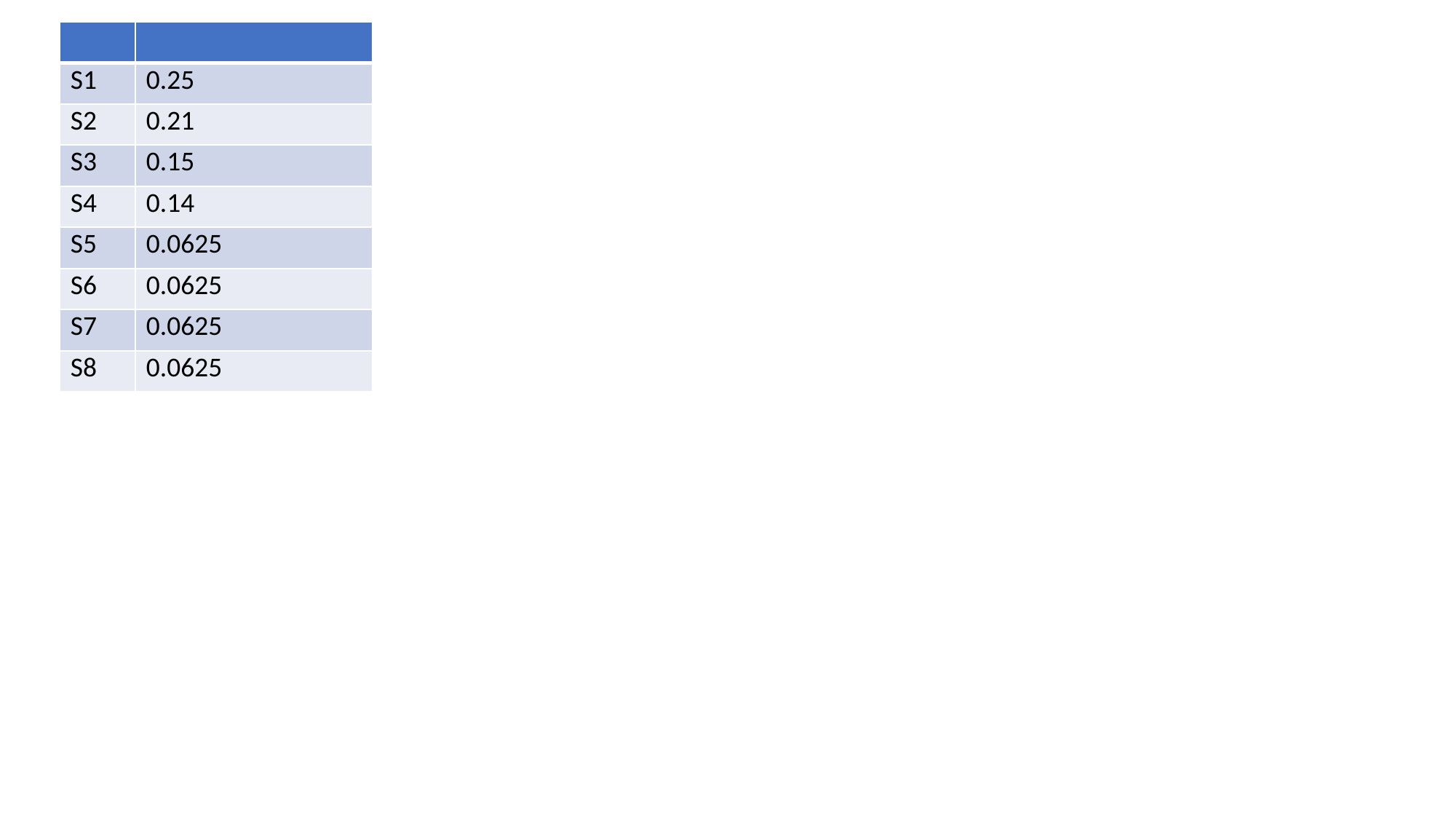

|  |  |
| --- | --- |
| S1 | 0.25 |
| S2 | 0.21 |
| S3 | 0.15 |
| S4 | 0.14 |
| S5 | 0.0625 |
| S6 | 0.0625 |
| S7 | 0.0625 |
| S8 | 0.0625 |